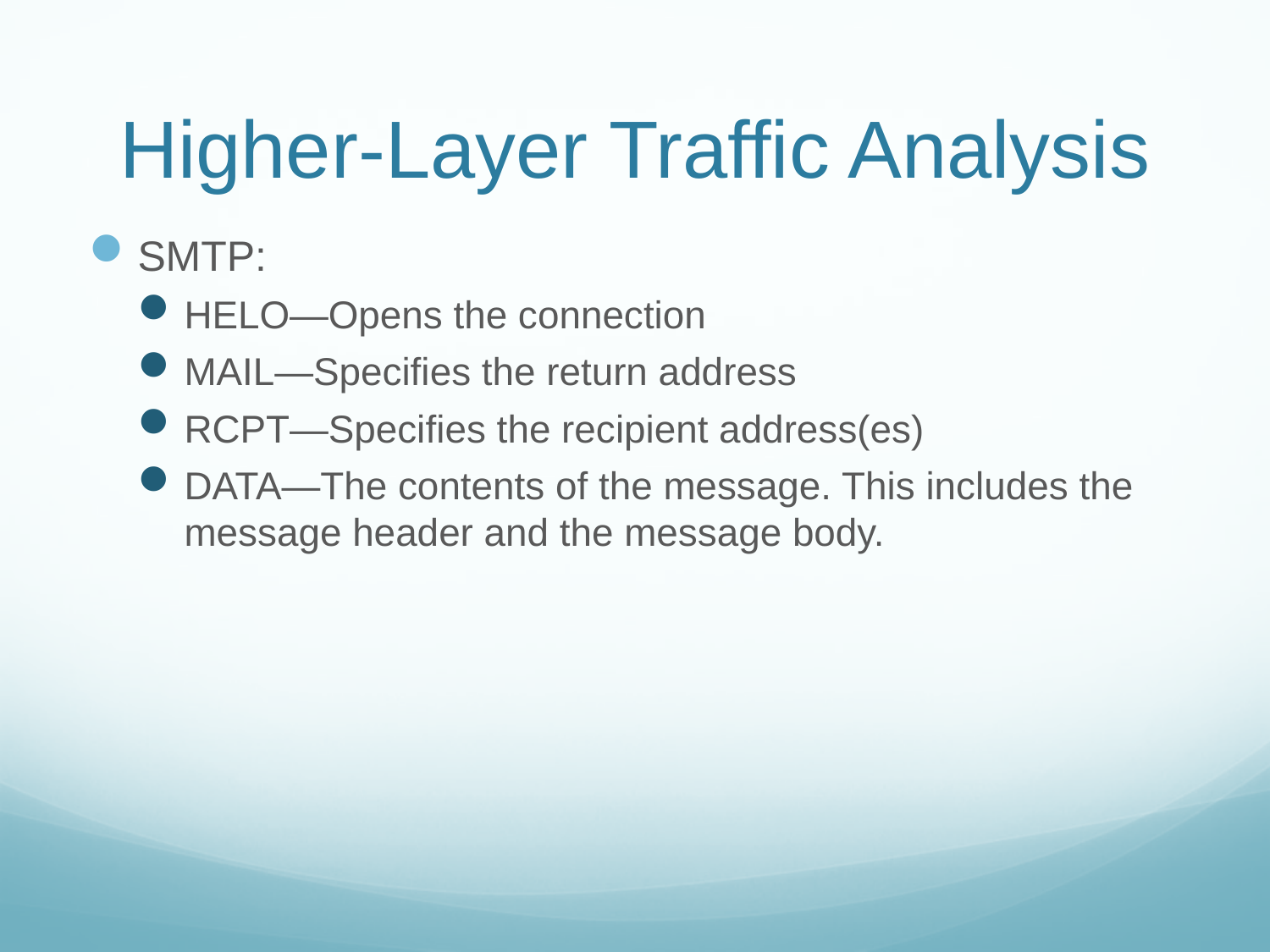

# Higher-Layer Traffic Analysis
SMTP:
HELO—Opens the connection
MAIL—Speciﬁes the return address
RCPT—Speciﬁes the recipient address(es)
DATA—The contents of the message. This includes the message header and the message body.